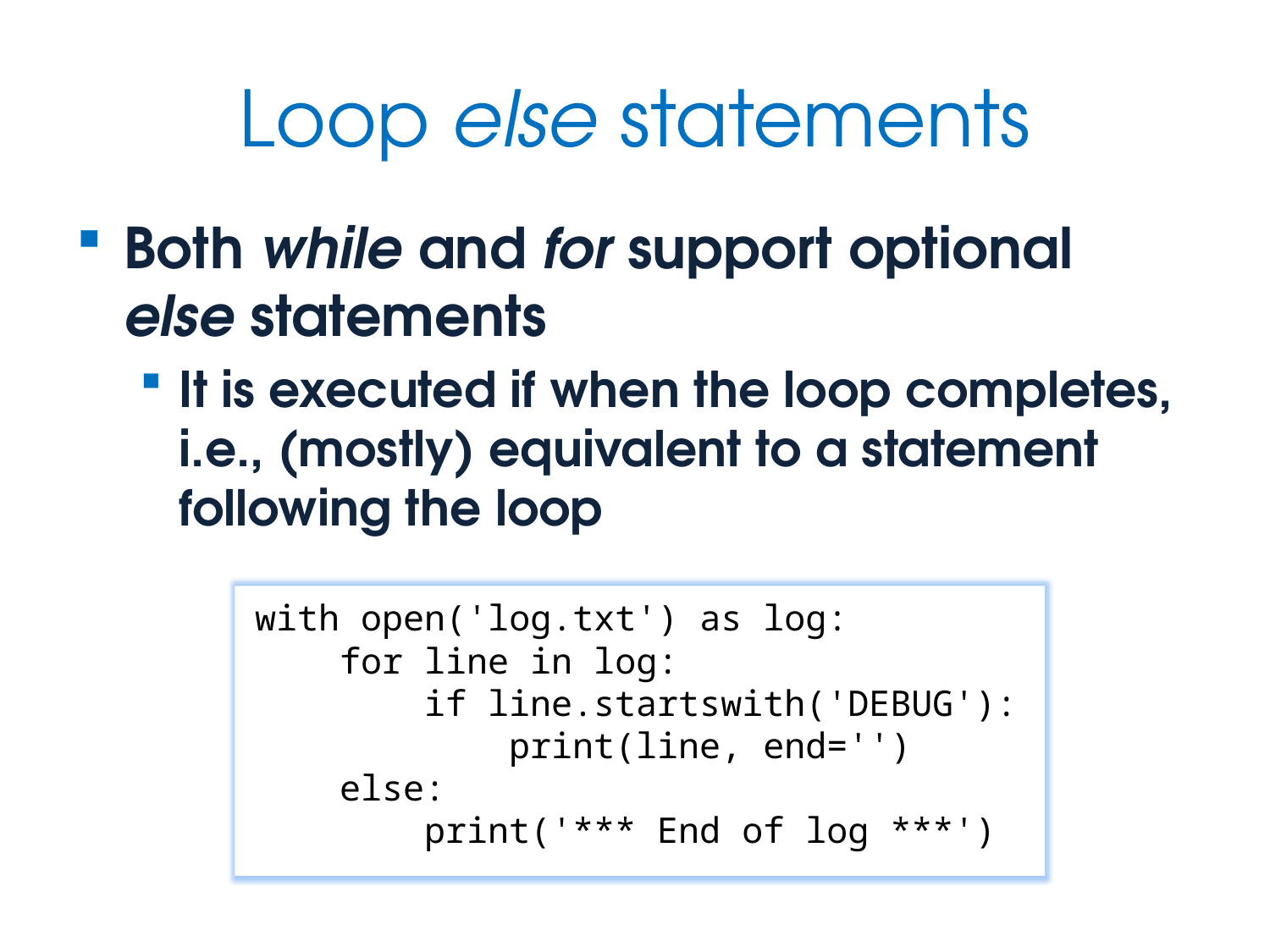

# Loop else statements
Both while and for support optional else statements
It is executed if when the loop completes, i.e., (mostly) equivalent to a statement following the loop
with open('log.txt') as log:
    for line in log:
        if line.startswith('DEBUG'):
            print(line, end='')
    else:
        print('*** End of log ***')